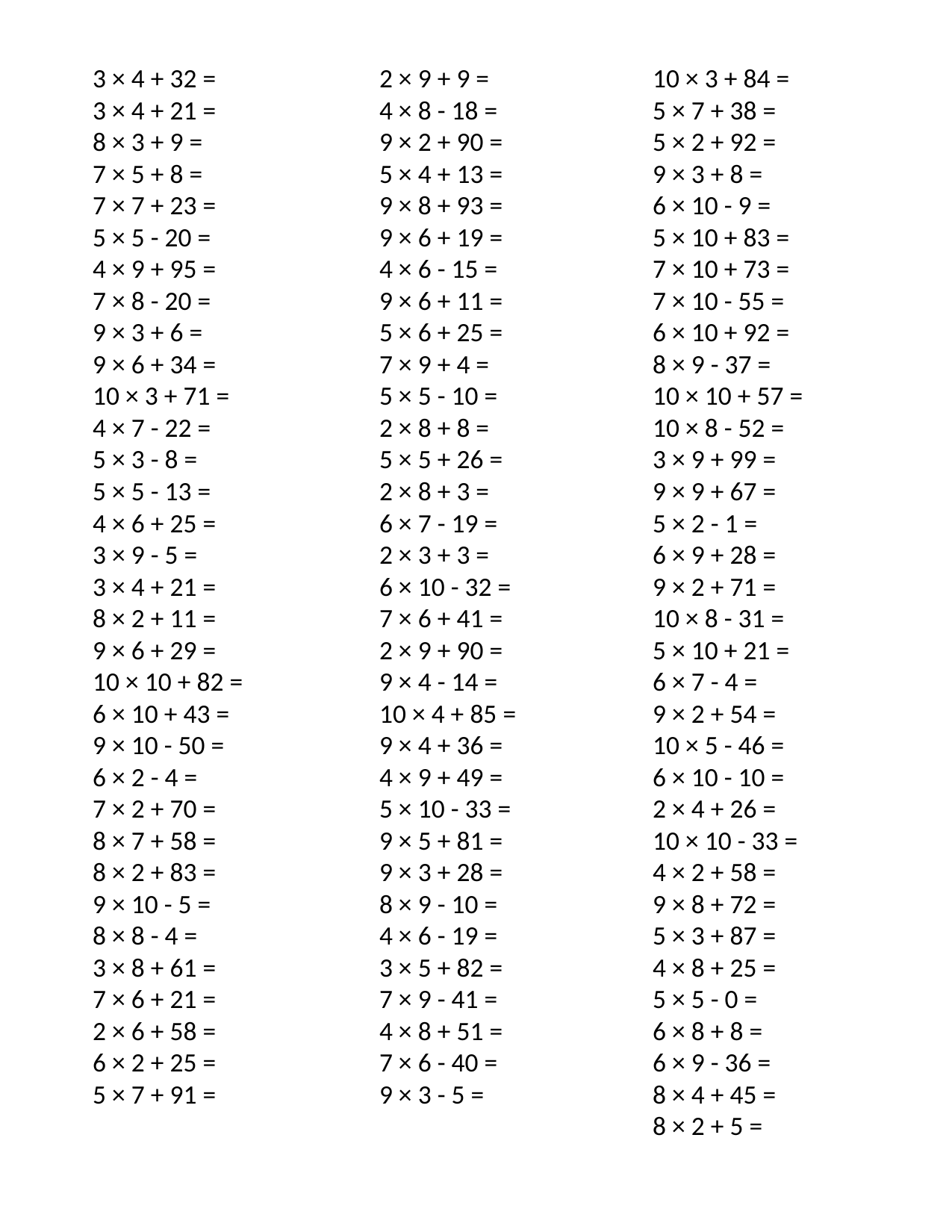

3 × 4 + 32 =
3 × 4 + 21 =
8 × 3 + 9 =
7 × 5 + 8 =
7 × 7 + 23 =
5 × 5 - 20 =
4 × 9 + 95 =
7 × 8 - 20 =
9 × 3 + 6 =
9 × 6 + 34 =
10 × 3 + 71 =
4 × 7 - 22 =
5 × 3 - 8 =
5 × 5 - 13 =
4 × 6 + 25 =
3 × 9 - 5 =
3 × 4 + 21 =
8 × 2 + 11 =
9 × 6 + 29 =
10 × 10 + 82 =
6 × 10 + 43 =
9 × 10 - 50 =
6 × 2 - 4 =
7 × 2 + 70 =
8 × 7 + 58 =
8 × 2 + 83 =
9 × 10 - 5 =
8 × 8 - 4 =
3 × 8 + 61 =
7 × 6 + 21 =
2 × 6 + 58 =
6 × 2 + 25 =
5 × 7 + 91 =

2 × 9 + 9 =
4 × 8 - 18 =
9 × 2 + 90 =
5 × 4 + 13 =
9 × 8 + 93 =
9 × 6 + 19 =
4 × 6 - 15 =
9 × 6 + 11 =
5 × 6 + 25 =
7 × 9 + 4 =
5 × 5 - 10 =
2 × 8 + 8 =
5 × 5 + 26 =
2 × 8 + 3 =
6 × 7 - 19 =
2 × 3 + 3 =
6 × 10 - 32 =
7 × 6 + 41 =
2 × 9 + 90 =
9 × 4 - 14 =
10 × 4 + 85 =
9 × 4 + 36 =
4 × 9 + 49 =
5 × 10 - 33 =
9 × 5 + 81 =
9 × 3 + 28 =
8 × 9 - 10 =
4 × 6 - 19 =
3 × 5 + 82 =
7 × 9 - 41 =
4 × 8 + 51 =
7 × 6 - 40 =
9 × 3 - 5 =

10 × 3 + 84 =
5 × 7 + 38 =
5 × 2 + 92 =
9 × 3 + 8 =
6 × 10 - 9 =
5 × 10 + 83 =
7 × 10 + 73 =
7 × 10 - 55 =
6 × 10 + 92 =
8 × 9 - 37 =
10 × 10 + 57 =
10 × 8 - 52 =
3 × 9 + 99 =
9 × 9 + 67 =
5 × 2 - 1 =
6 × 9 + 28 =
9 × 2 + 71 =
10 × 8 - 31 =
5 × 10 + 21 =
6 × 7 - 4 =
9 × 2 + 54 =
10 × 5 - 46 =
6 × 10 - 10 =
2 × 4 + 26 =
10 × 10 - 33 =
4 × 2 + 58 =
9 × 8 + 72 =
5 × 3 + 87 =
4 × 8 + 25 =
5 × 5 - 0 =
6 × 8 + 8 =
6 × 9 - 36 =
8 × 4 + 45 =
8 × 2 + 5 =